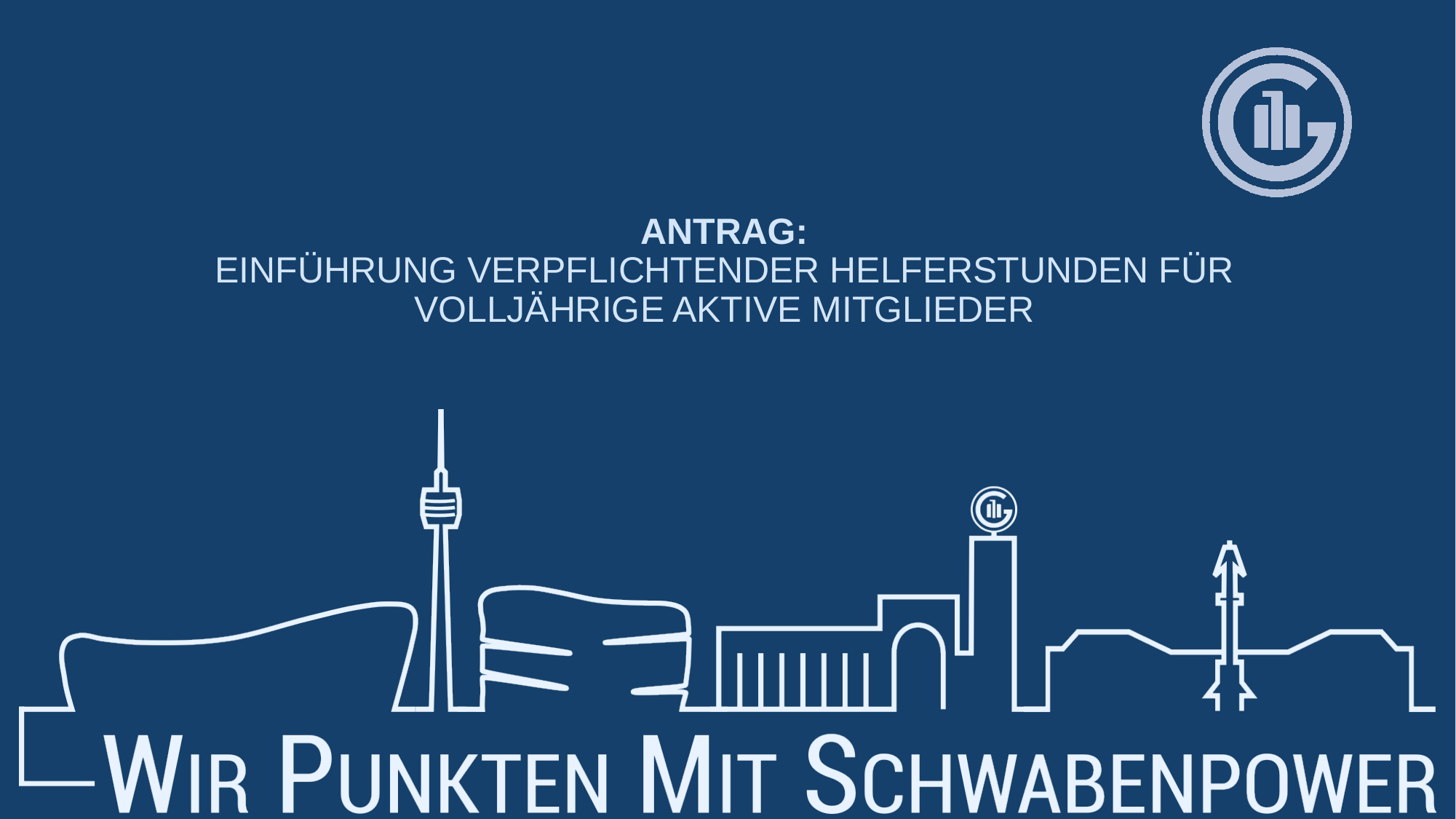

# Antrag: Einführung verpflichtender Helferstunden für volljährige aktive Mitglieder